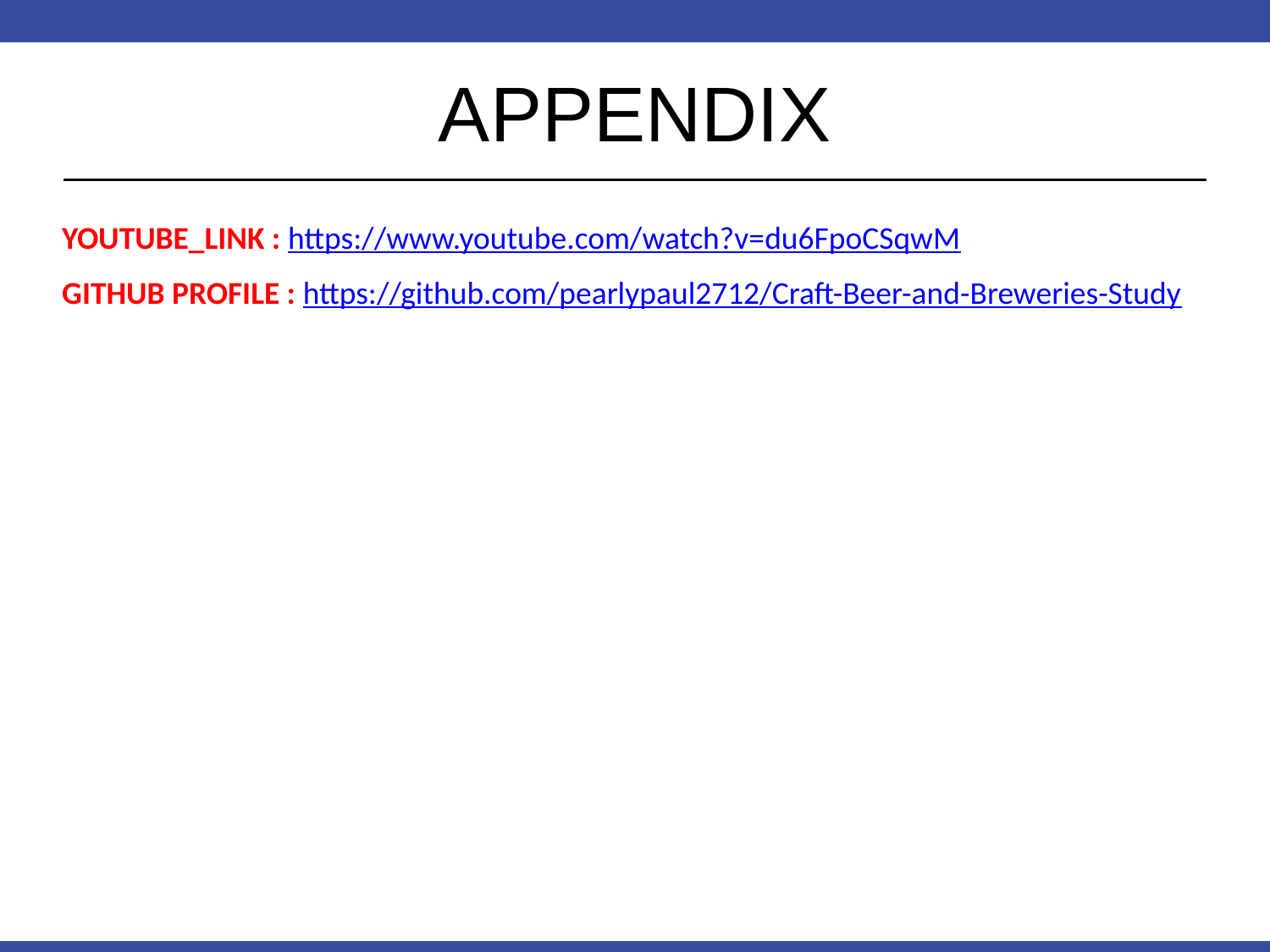

# APPENDIX
YOUTUBE_LINK : https://www.youtube.com/watch?v=du6FpoCSqwM
GITHUB PROFILE : https://github.com/pearlypaul2712/Craft-Beer-and-Breweries-Study